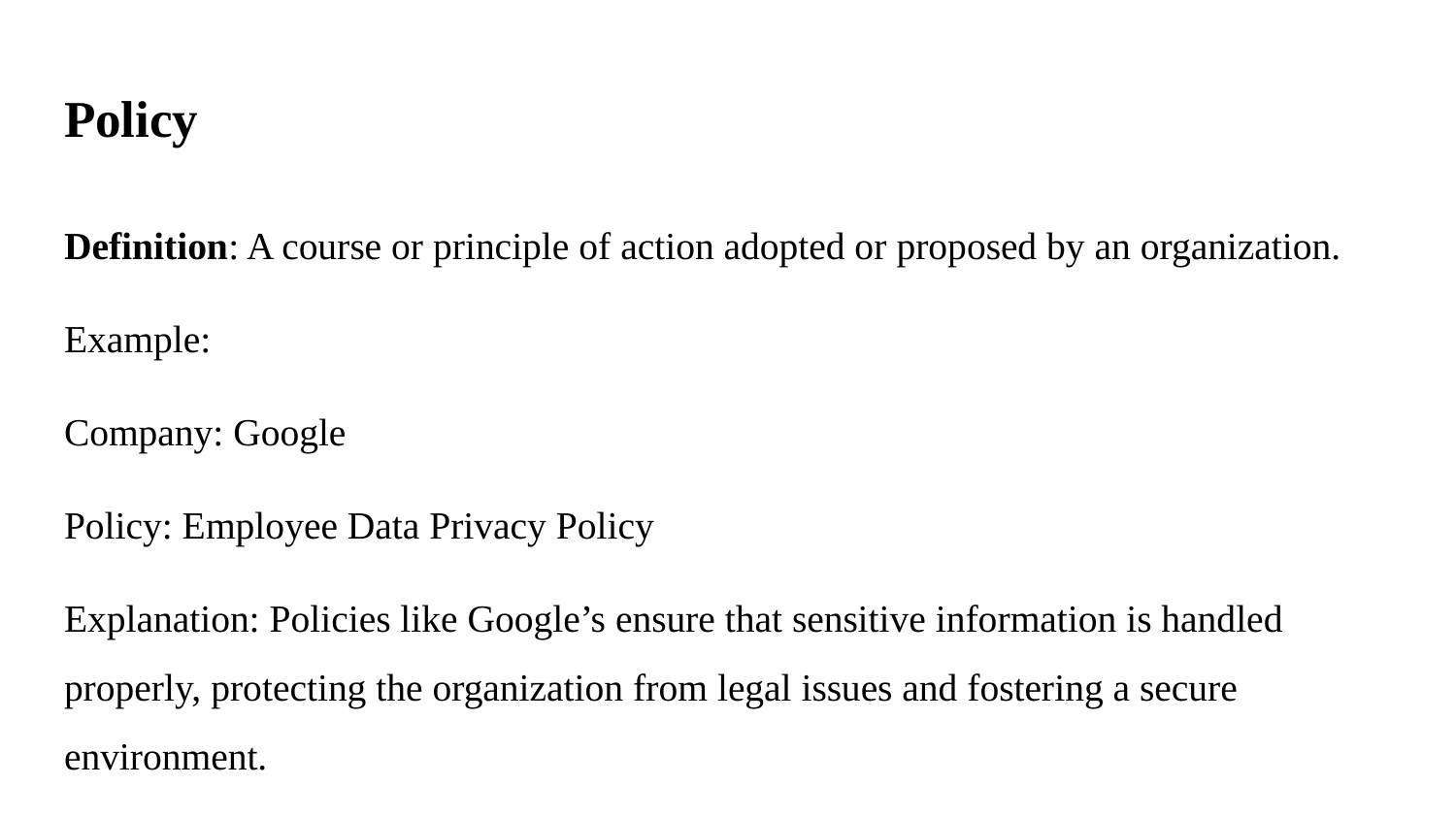

# Policy
Definition: A course or principle of action adopted or proposed by an organization.
Example:
Company: Google
Policy: Employee Data Privacy Policy
Explanation: Policies like Google’s ensure that sensitive information is handled properly, protecting the organization from legal issues and fostering a secure environment.